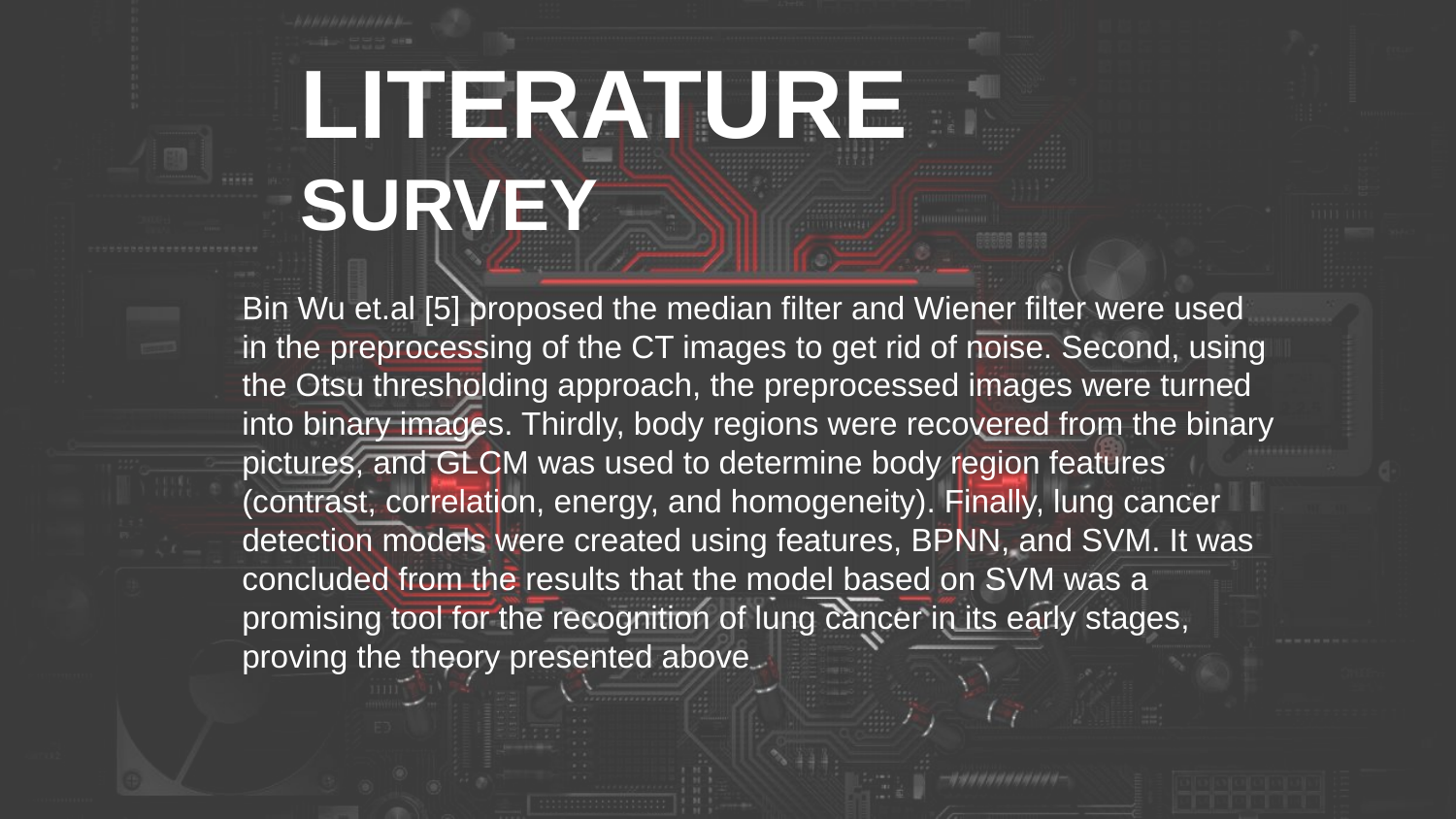

LITERATURE SURVEY
Bin Wu et.al [5] proposed the median filter and Wiener filter were used in the preprocessing of the CT images to get rid of noise. Second, using the Otsu thresholding approach, the preprocessed images were turned into binary images. Thirdly, body regions were recovered from the binary pictures, and GLCM was used to determine body region features (contrast, correlation, energy, and homogeneity). Finally, lung cancer detection models were created using features, BPNN, and SVM. It was concluded from the results that the model based on SVM was a promising tool for the recognition of lung cancer in its early stages, proving the theory presented above